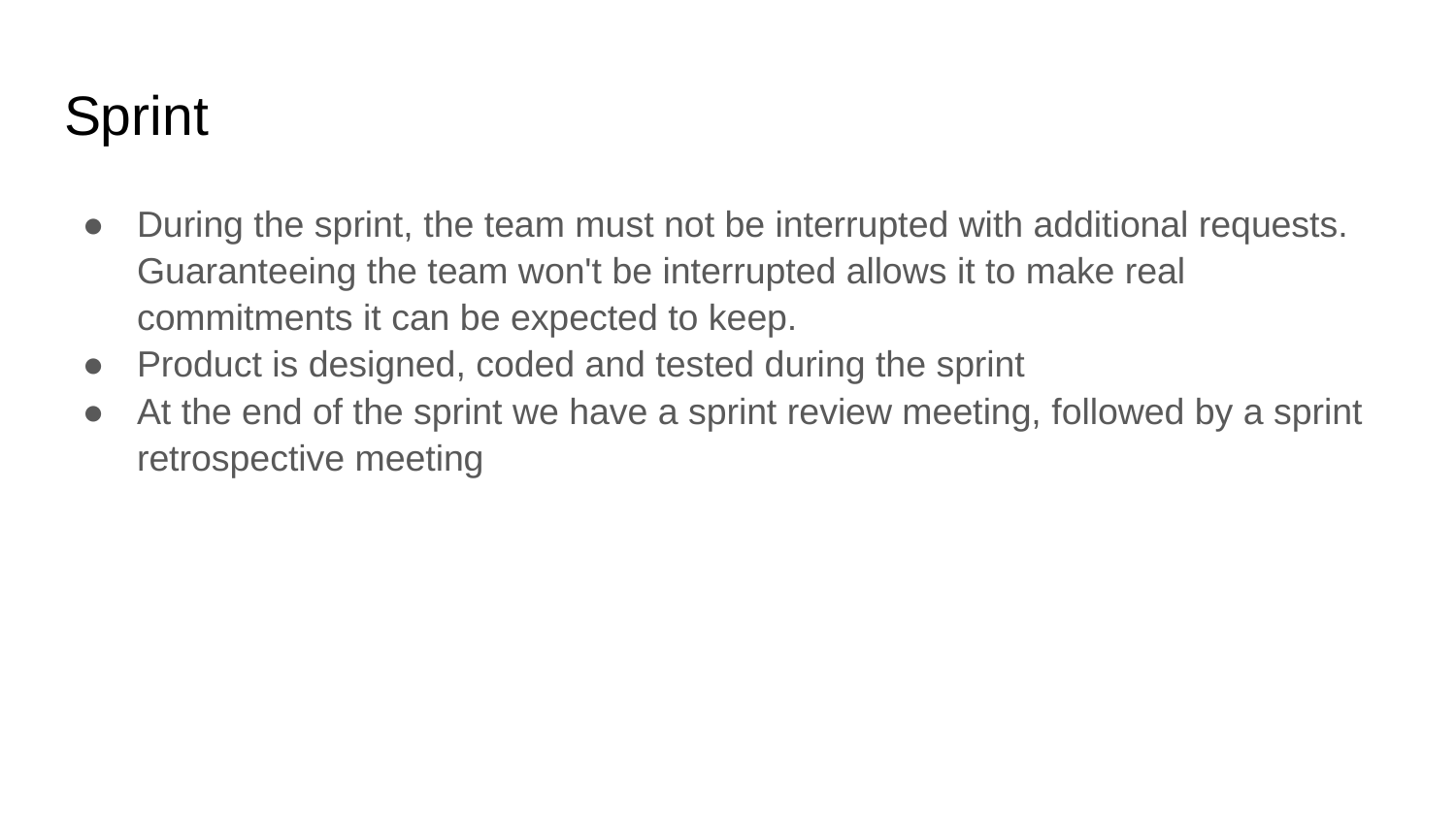

# Sprint
During the sprint, the team must not be interrupted with additional requests. Guaranteeing the team won't be interrupted allows it to make real commitments it can be expected to keep.
Product is designed, coded and tested during the sprint
At the end of the sprint we have a sprint review meeting, followed by a sprint retrospective meeting